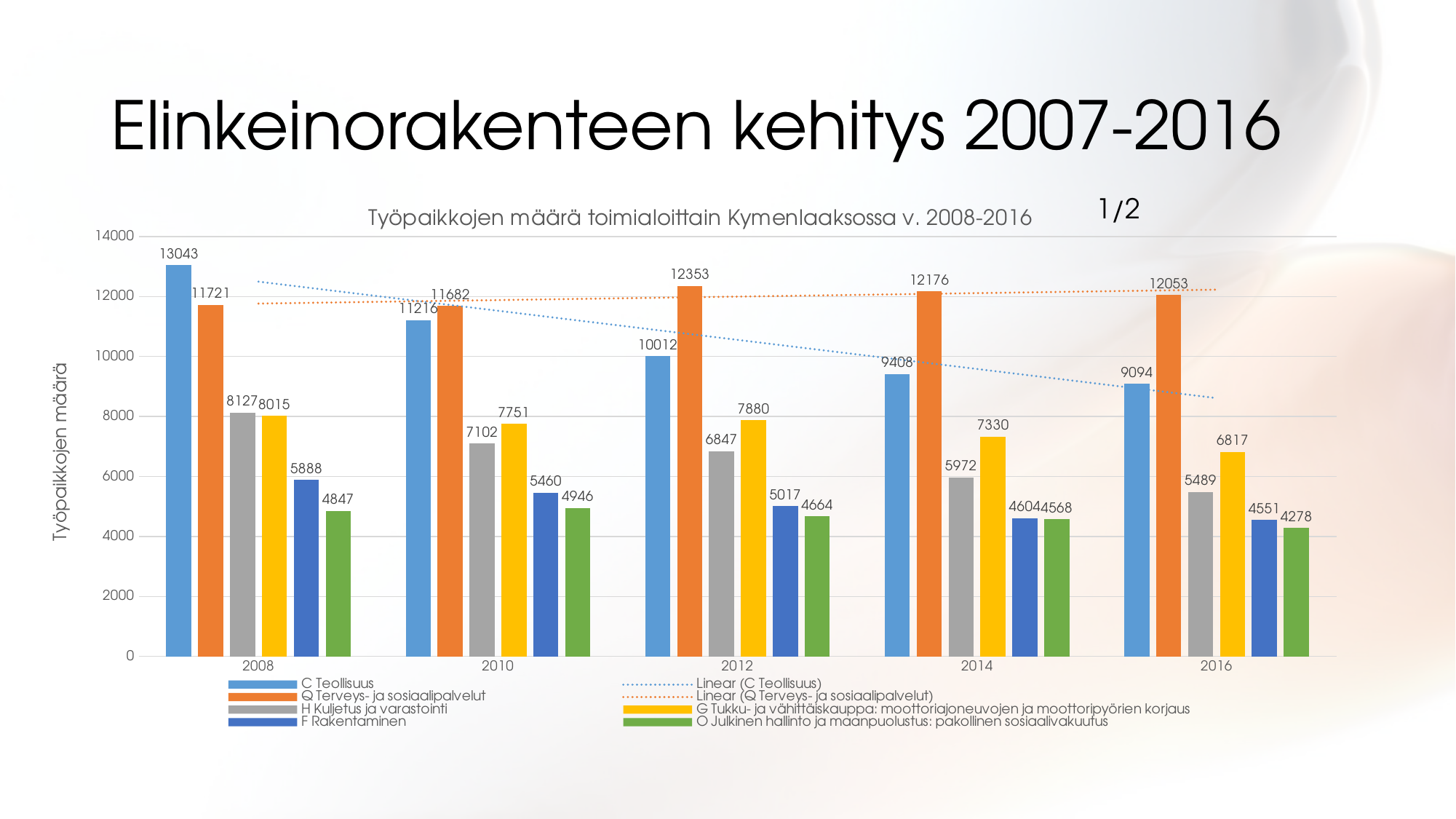

# Elinkeinorakenteen kehitys 2007-2016

### Chart: Työpaikkojen määrä toimialoittain Kymenlaaksossa v. 2008-2016

| Category | C Teollisuus | Q Terveys- ja sosiaalipalvelut | H Kuljetus ja varastointi | G Tukku- ja vähittäiskauppa: moottoriajoneuvojen ja moottoripyörien korjaus | F Rakentaminen | O Julkinen hallinto ja maanpuolustus: pakollinen sosiaalivakuutus |
|---|---|---|---|---|---|---|
| 2008 | 13043.0 | 11721.0 | 8127.0 | 8015.0 | 5888.0 | 4847.0 |
| 2010 | 11216.0 | 11682.0 | 7102.0 | 7751.0 | 5460.0 | 4946.0 |
| 2012 | 10012.0 | 12353.0 | 6847.0 | 7880.0 | 5017.0 | 4664.0 |
| 2014 | 9408.0 | 12176.0 | 5972.0 | 7330.0 | 4604.0 | 4568.0 |
| 2016 | 9094.0 | 12053.0 | 5489.0 | 6817.0 | 4551.0 | 4278.0 |
1/2